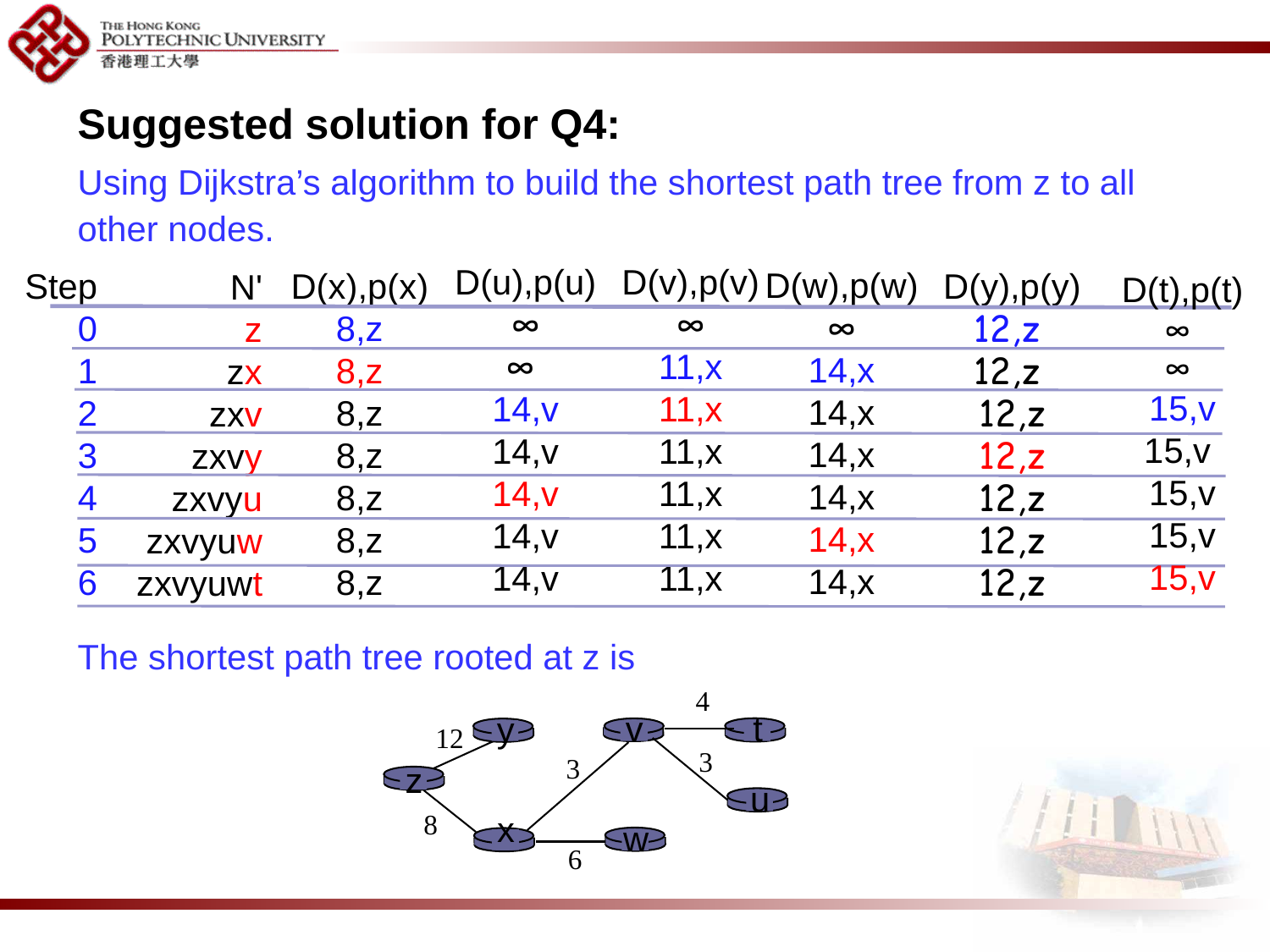

Suggested solution for Q4:
Using Dijkstra’s algorithm to build the shortest path tree from z to all other nodes.

The shortest path tree rooted at z is

D(v),p(v)
∞
11,x
11,x
11,x
11,x
11,x
11,x
D(u),p(u)
∞
∞
14,v
14,v
14,v
14,v
14,v
D(w),p(w)
∞
14,x
14,x
14,x
14,x
14,x
14,x
D(y),p(y)
12,z
12,z
12,z
12,z
12,z
12,z
12,z
Step
0
1
2
3
4
5
6
D(x),p(x)
8,z
8,z
8,z
8,z
8,z
8,z
8,z
N'
z
zx
zxv
zxvy
zxvyu
zxvyuw
zxvyuwt

D(t),p(t)
∞
∞
15,v
15,v
15,v
15,v
15,v

4
v

t

y

z

u

x

w

12
3
3
8
6